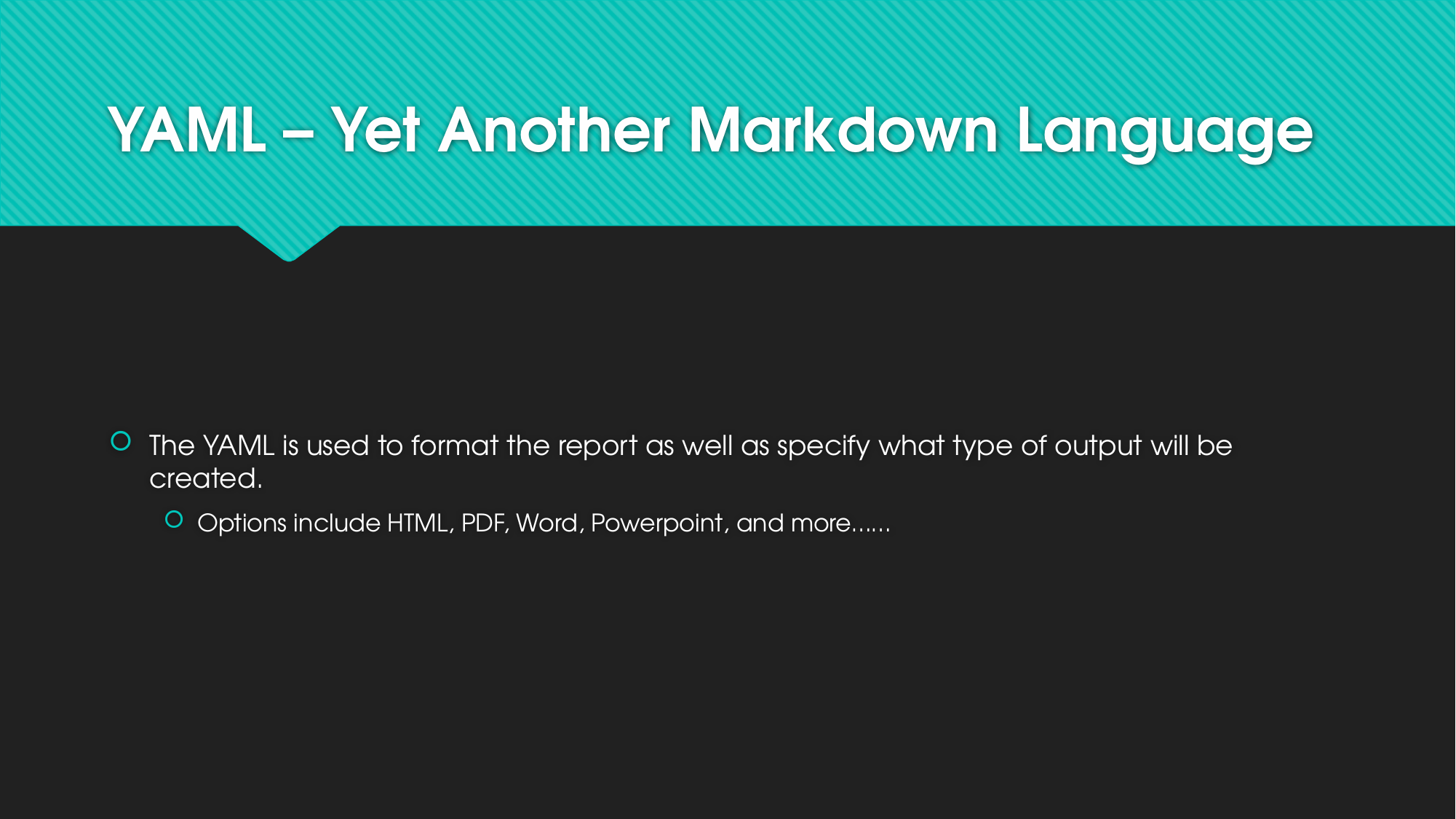

# YAML – Yet Another Markdown Language
The YAML is used to format the report as well as specify what type of output will be created.
Options include HTML, PDF, Word, Powerpoint, and more……